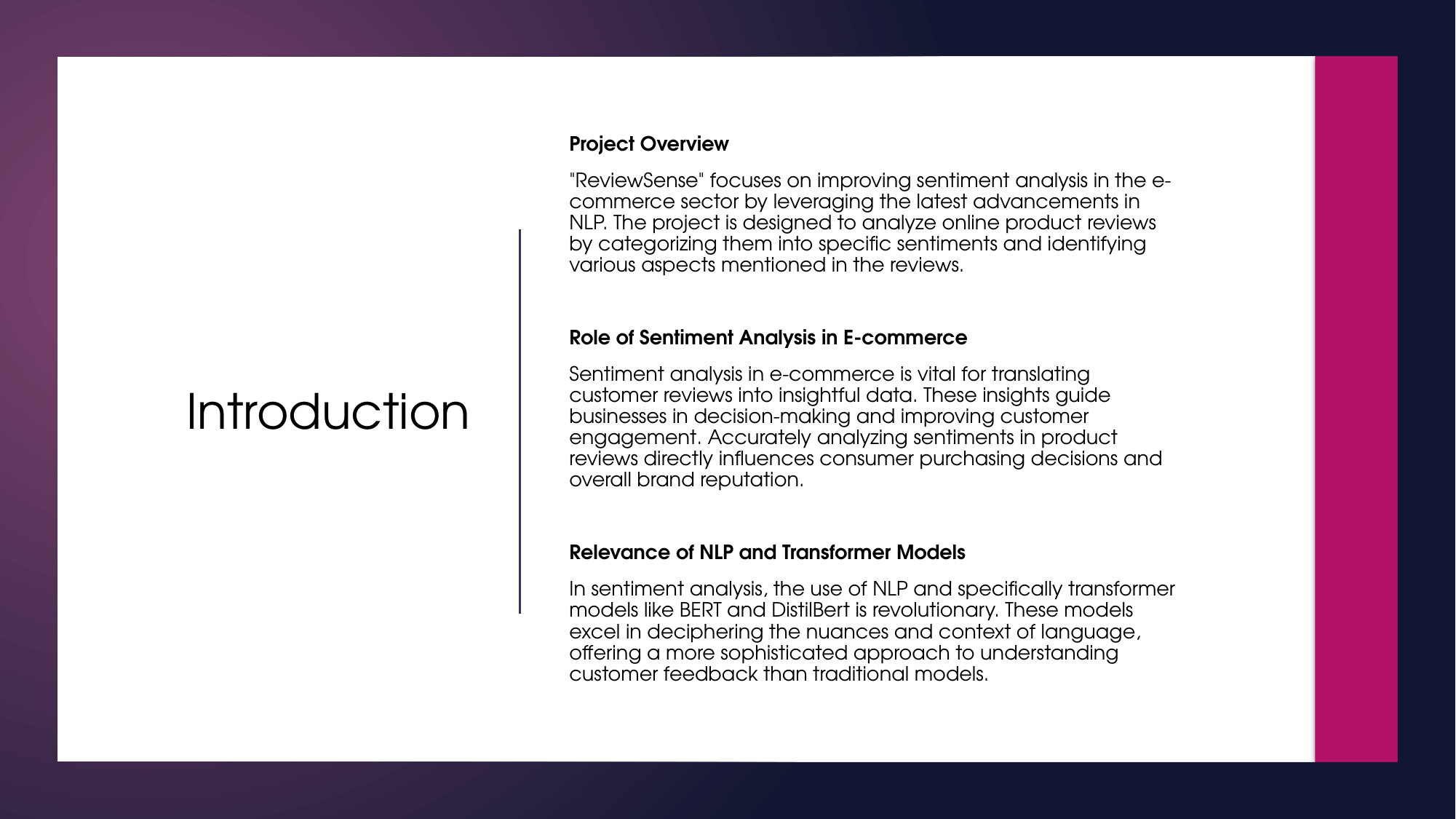

Project Overview
"ReviewSense" focuses on improving sentiment analysis in the e-commerce sector by leveraging the latest advancements in NLP. The project is designed to analyze online product reviews by categorizing them into specific sentiments and identifying various aspects mentioned in the reviews.

Role of Sentiment Analysis in E-commerce
Sentiment analysis in e-commerce is vital for translating customer reviews into insightful data. These insights guide businesses in decision-making and improving customer engagement. Accurately analyzing sentiments in product reviews directly influences consumer purchasing decisions and overall brand reputation.

Relevance of NLP and Transformer Models
In sentiment analysis, the use of NLP and specifically transformer models like BERT and DistilBert is revolutionary. These models excel in deciphering the nuances and context of language, offering a more sophisticated approach to understanding customer feedback than traditional models.
# Introduction